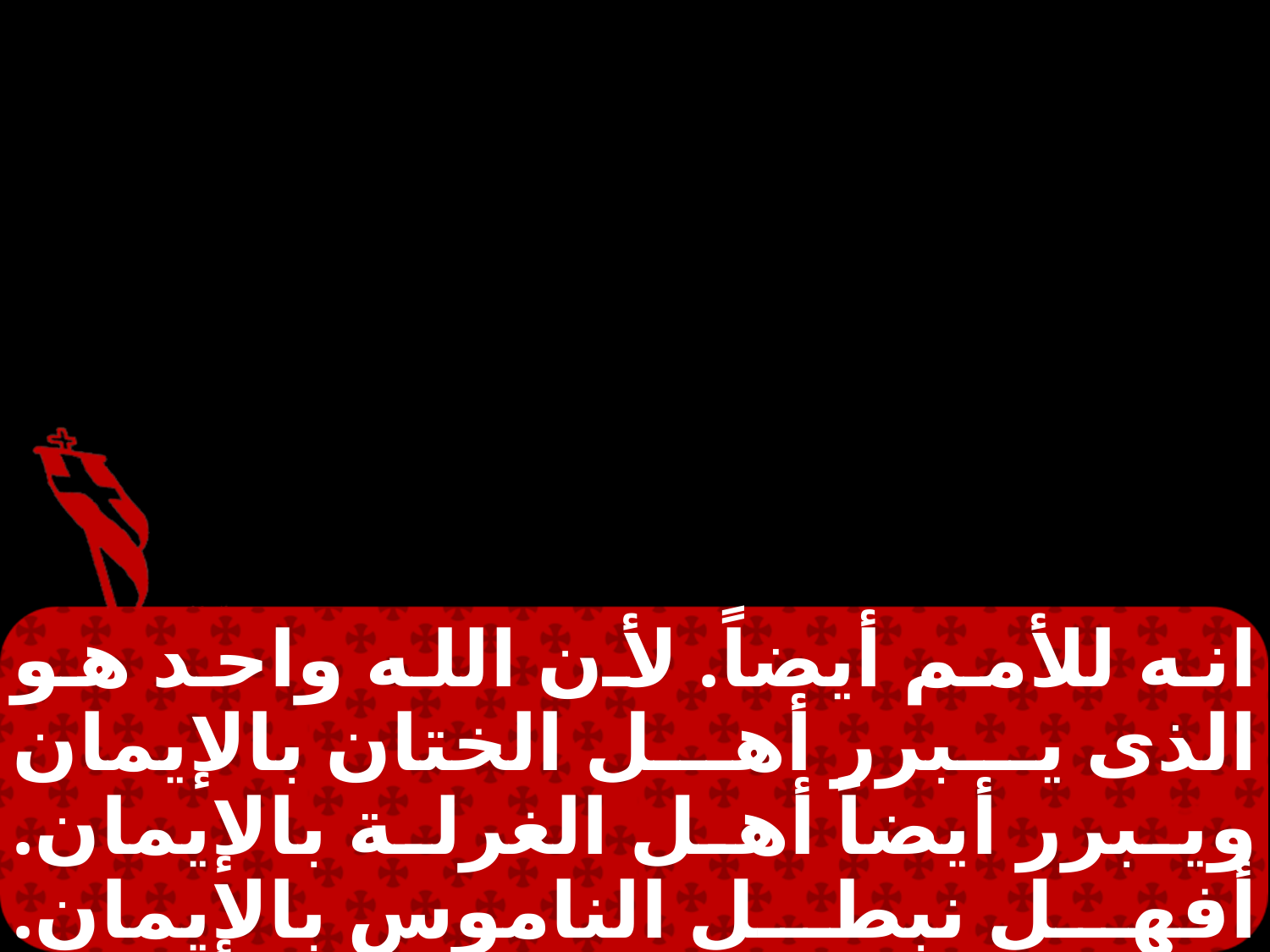

انه للأمم أيضاً. لأن الله واحد هو الذى يبرر أهل الختان بالإيمان ويبرر أيضاً أهل الغرلة بالإيمان. أفهل نبطل الناموس بالإيمان. حاشا بل نثبت الناموس بالإيمان.